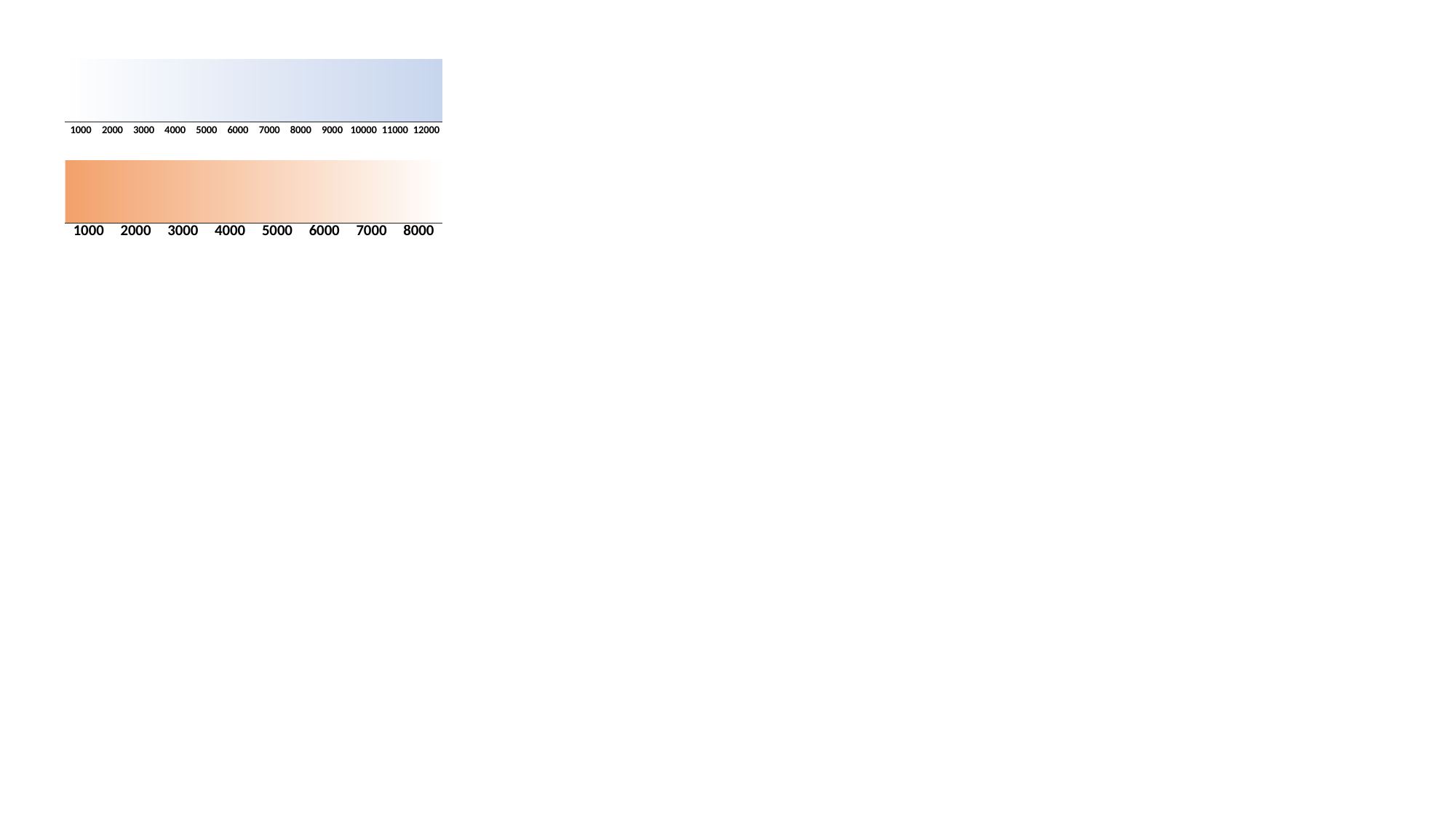

| 1000 | 2000 | 3000 | 4000 | 5000 | 6000 | 7000 | 8000 | 9000 | 10000 | 11000 | 12000 |
| --- | --- | --- | --- | --- | --- | --- | --- | --- | --- | --- | --- |

| 1000 | 2000 | 3000 | 4000 | 5000 | 6000 | 7000 | 8000 |
| --- | --- | --- | --- | --- | --- | --- | --- |